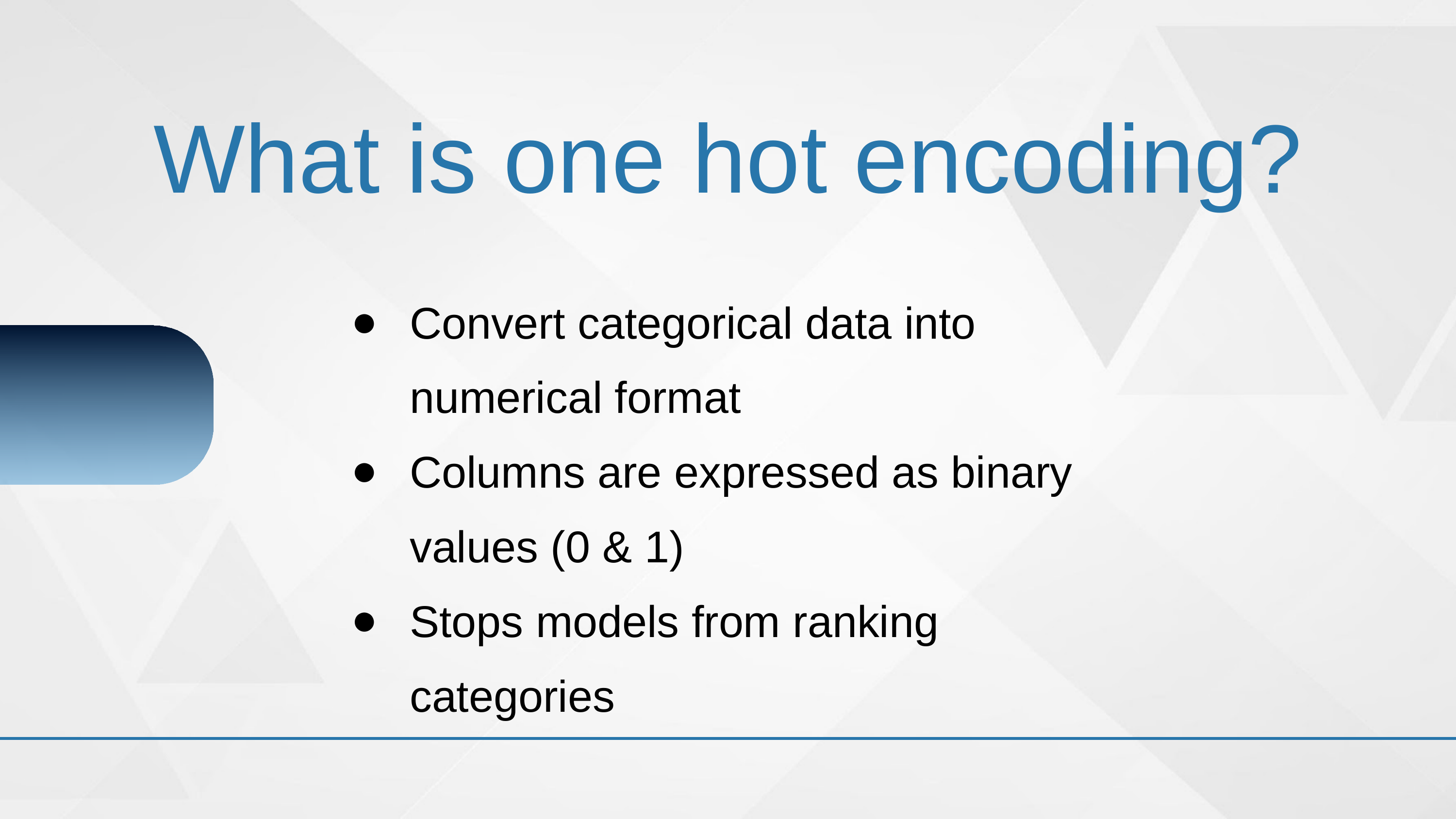

What is one hot encoding?

Convert categorical data into numerical format
Columns are expressed as binary values (0 & 1)
Stops models from ranking categories